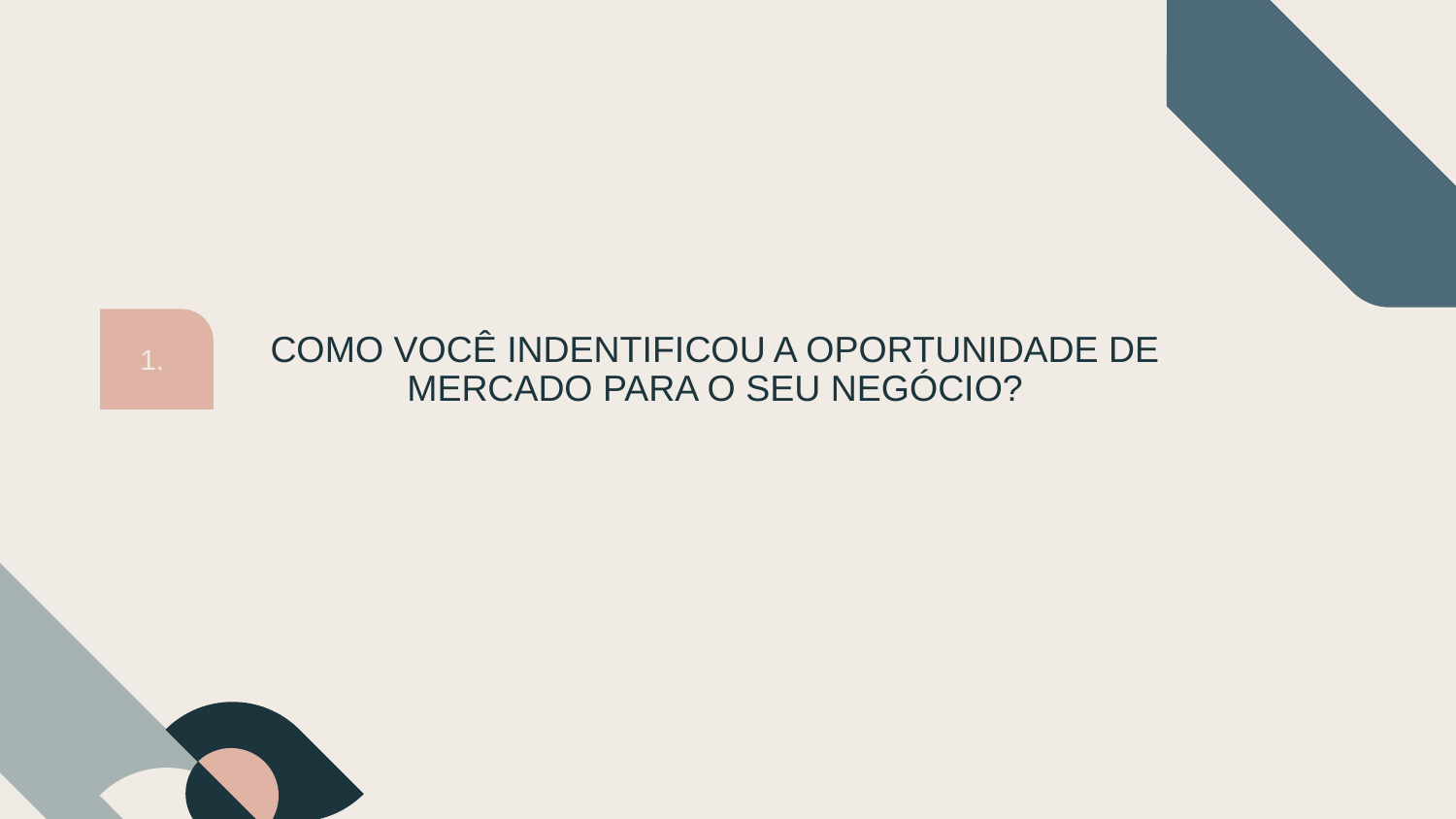

1.
COMO VOCÊ INDENTIFICOU A OPORTUNIDADE DE MERCADO PARA O SEU NEGÓCIO?